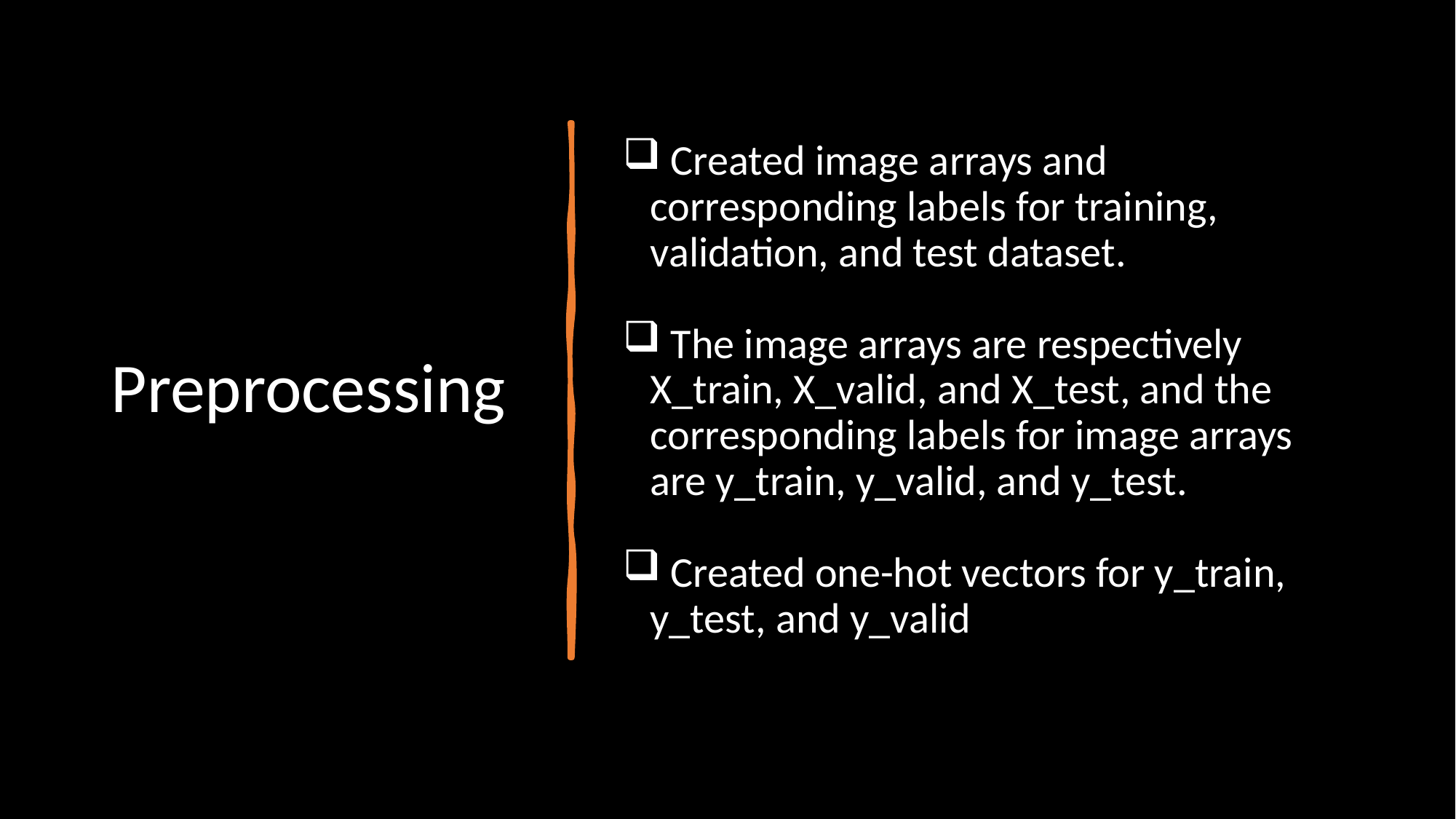

# Preprocessing
 Created image arrays and corresponding labels for training, validation, and test dataset.

 The image arrays are respectively X_train, X_valid, and X_test, and the corresponding labels for image arrays are y_train, y_valid, and y_test.

 Created one-hot vectors for y_train, y_test, and y_valid